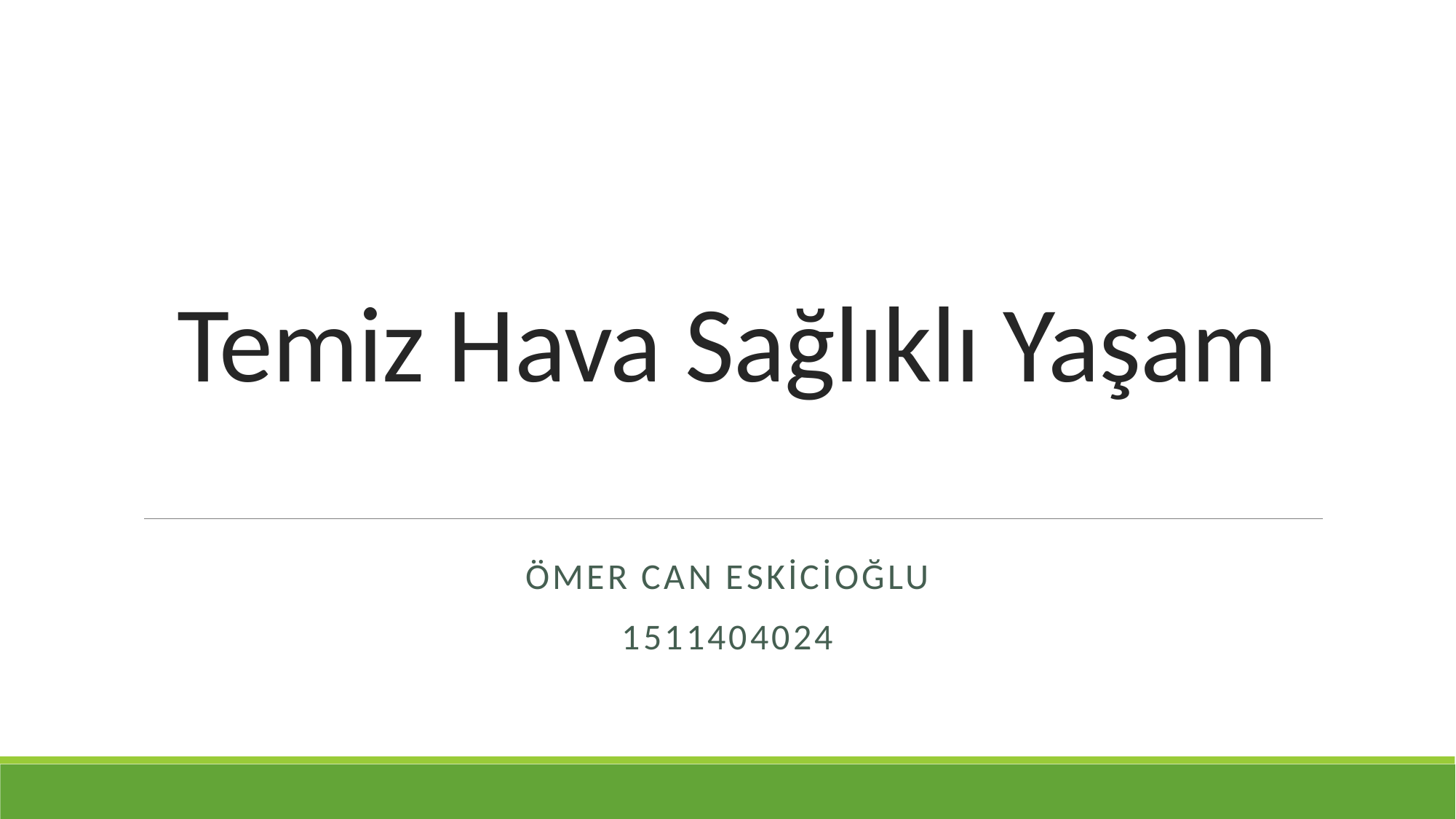

# Temiz Hava Sağlıklı Yaşam
ÖMER CAN ESKİCİOĞLU
1511404024